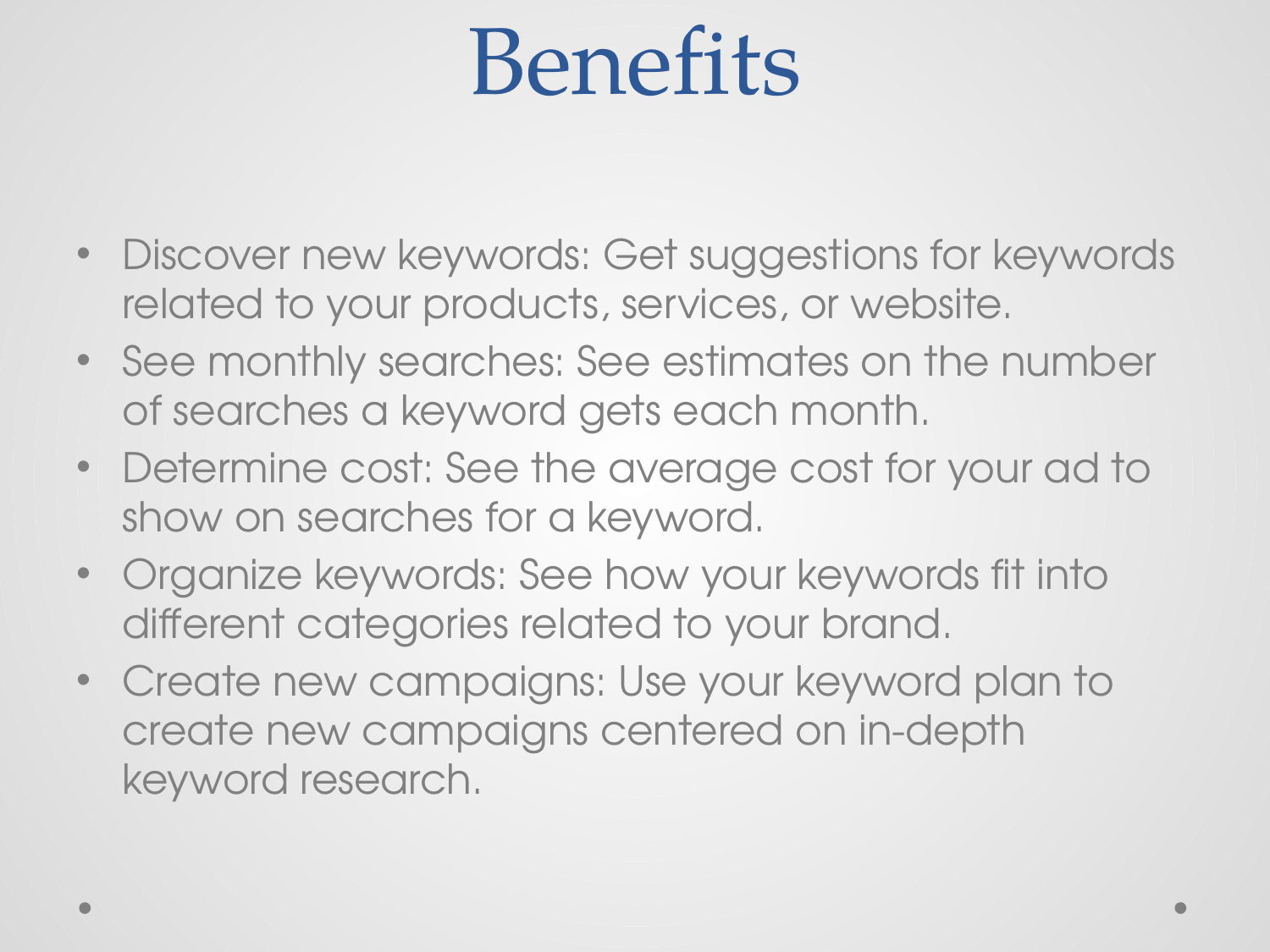

# Benefits
Discover new keywords: Get suggestions for keywords related to your products, services, or website.
See monthly searches: See estimates on the number of searches a keyword gets each month.
Determine cost: See the average cost for your ad to show on searches for a keyword.
Organize keywords: See how your keywords fit into different categories related to your brand.
Create new campaigns: Use your keyword plan to create new campaigns centered on in-depth keyword research.